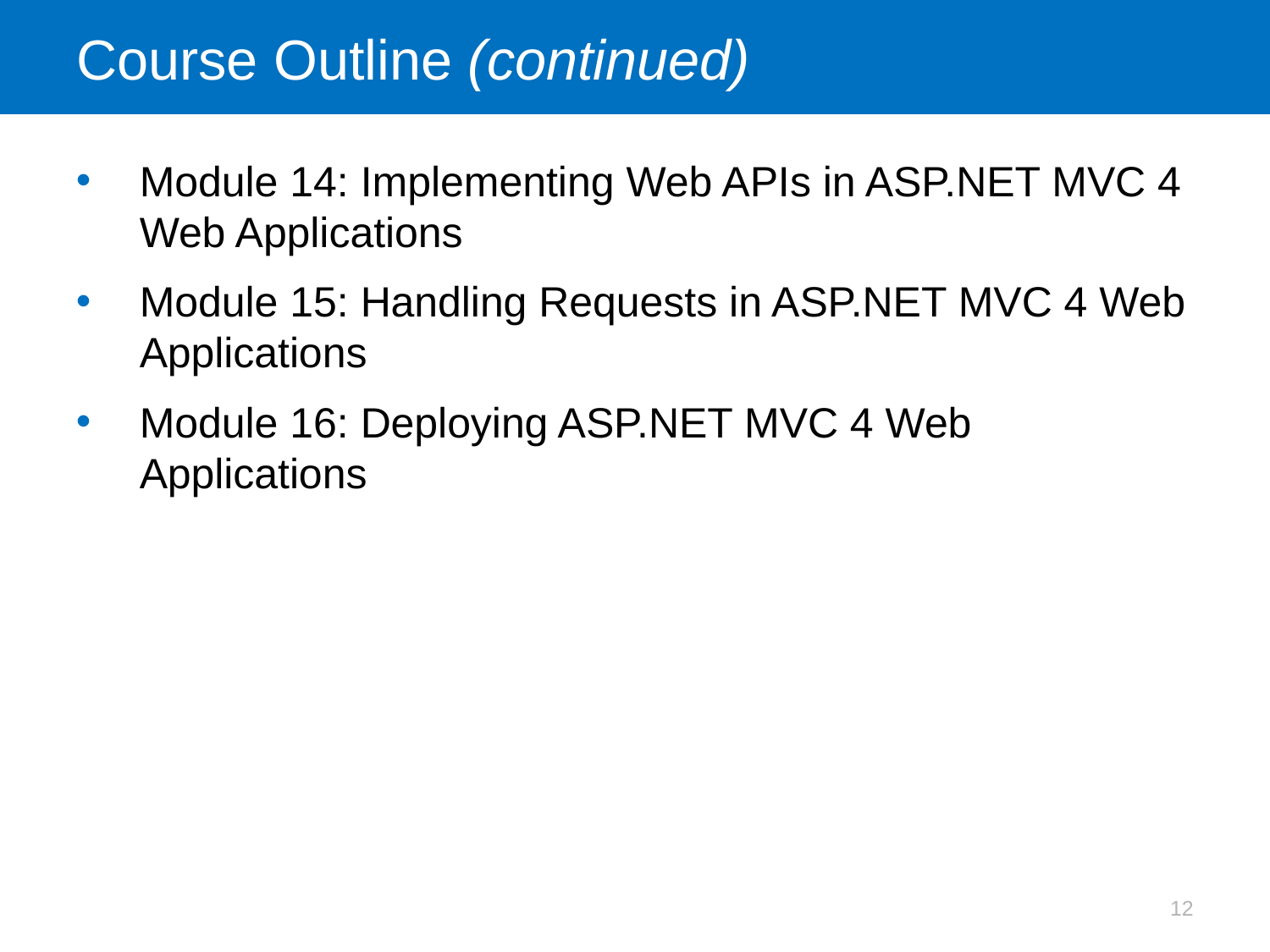

# Course Outline (continued)
Module 14: Implementing Web APIs in ASP.NET MVC 4 Web Applications
Module 15: Handling Requests in ASP.NET MVC 4 Web Applications
Module 16: Deploying ASP.NET MVC 4 Web Applications

12